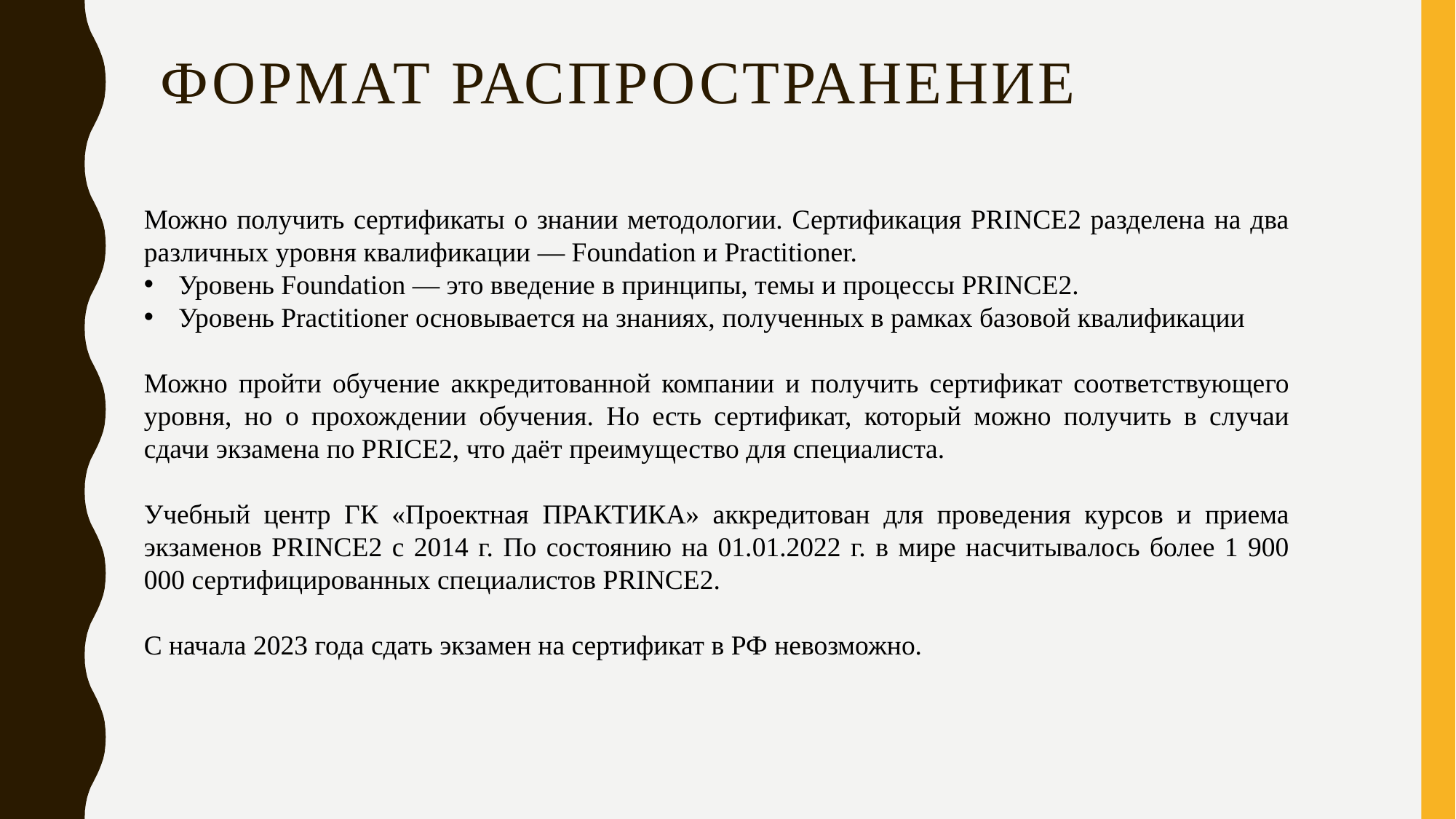

# Формат распространение
Можно получить сертификаты о знании методологии. Сертификация PRINCE2 разделена на два различных уровня квалификации — Foundation и Practitioner.
Уровень Foundation — это введение в принципы, темы и процессы PRINCE2.
Уровень Practitioner основывается на знаниях, полученных в рамках базовой квалификации

Можно пройти обучение аккредитованной компании и получить сертификат соответствующего уровня, но о прохождении обучения. Но есть сертификат, который можно получить в случаи сдачи экзамена по PRICE2, что даёт преимущество для специалиста.

Учебный центр ГК «Проектная ПРАКТИКА» аккредитован для проведения курсов и приема экзаменов PRINCE2 с 2014 г. По состоянию на 01.01.2022 г. в мире насчитывалось более 1 900 000 сертифицированных специалистов PRINCE2.

С начала 2023 года сдать экзамен на сертификат в РФ невозможно.